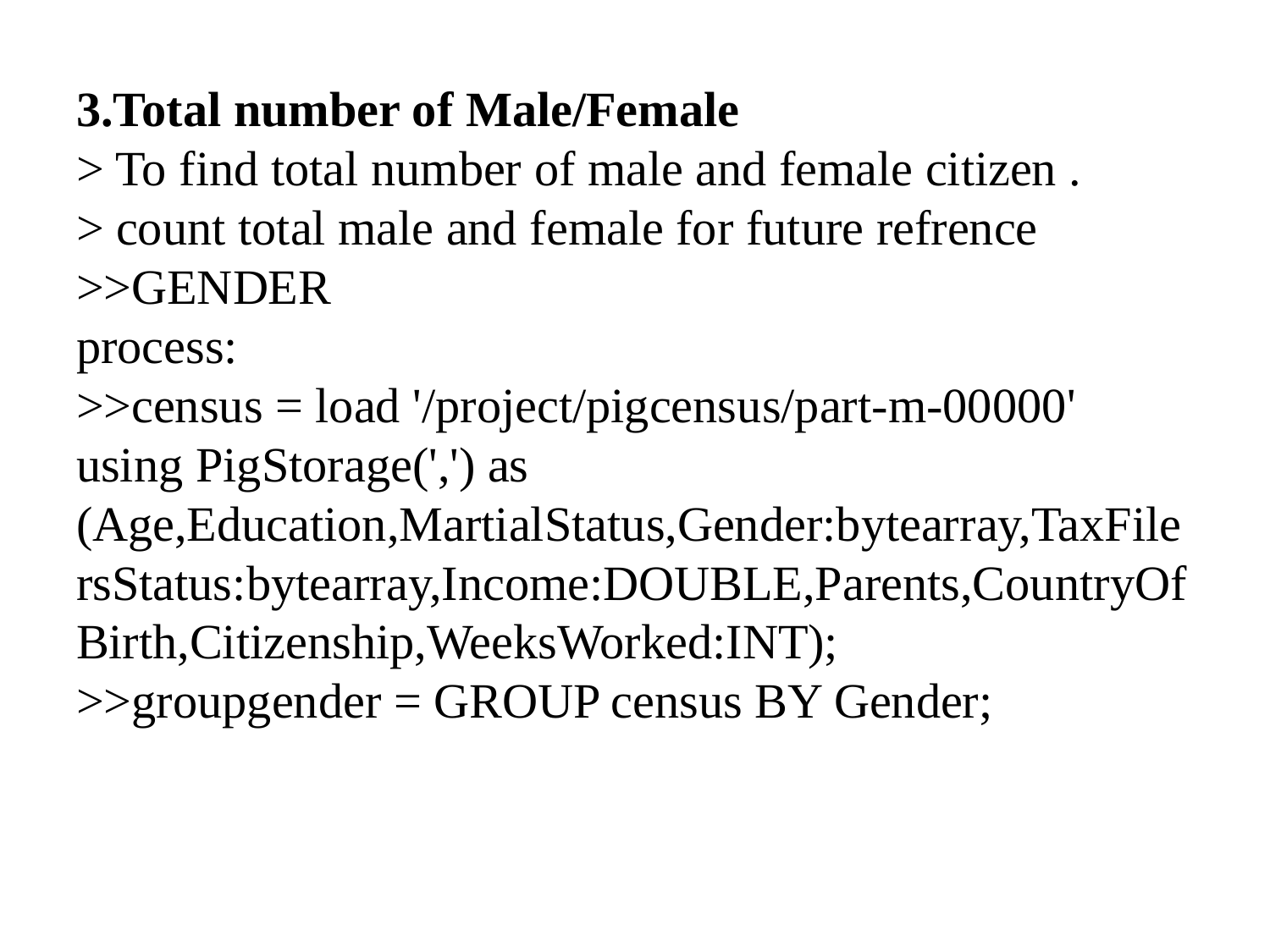

# 3.Total number of Male/Female > To find total number of male and female citizen . > count total male and female for future refrence >>GENDER process: >>census = load '/project/pigcensus/part-m-00000' using PigStorage(',') as (Age,Education,MartialStatus,Gender:bytearray,TaxFilersStatus:bytearray,Income:DOUBLE,Parents,CountryOfBirth,Citizenship,WeeksWorked:INT); >>groupgender = GROUP census BY Gender;